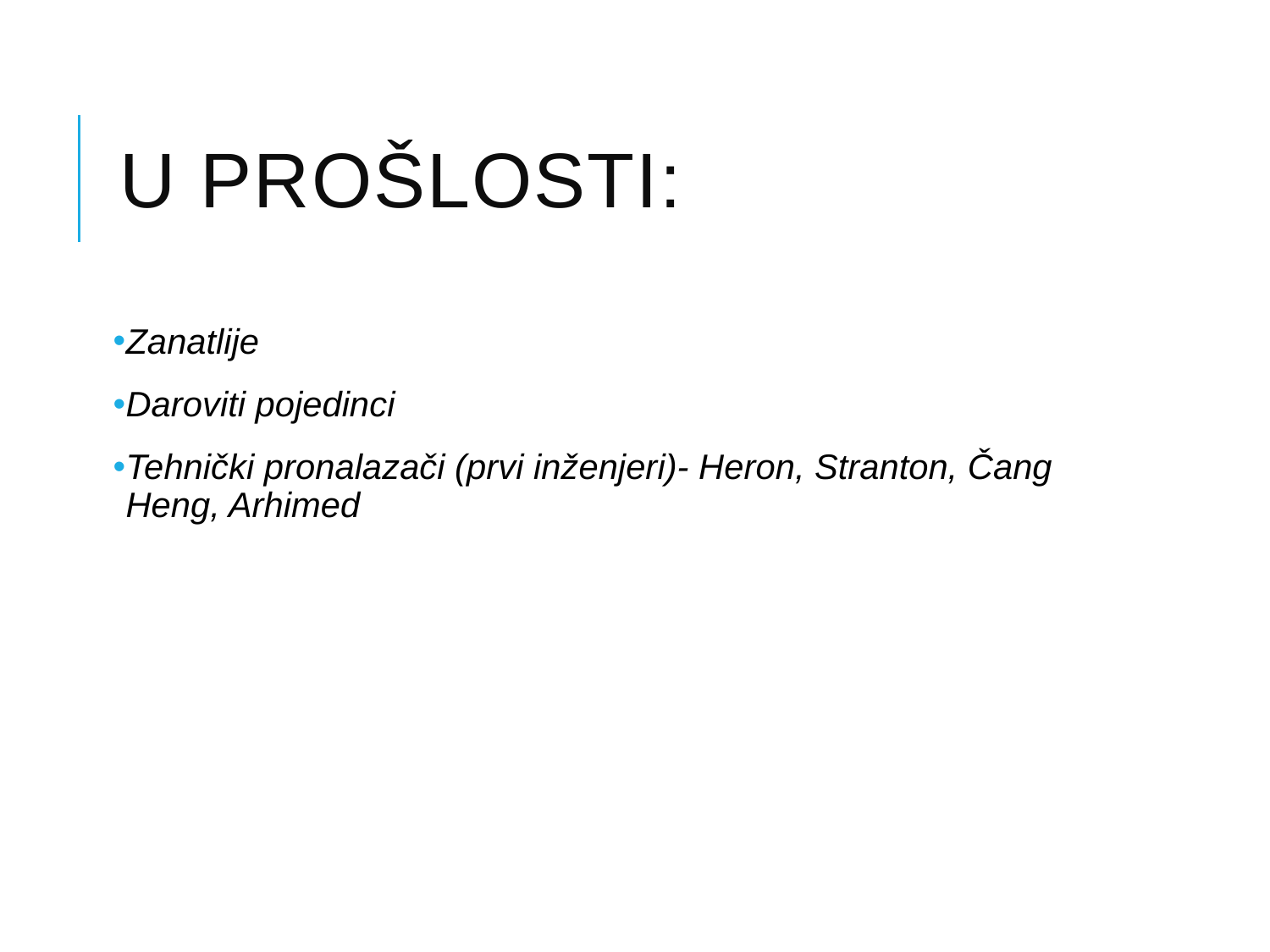

# U prošlosti:
Zanatlije
Daroviti pojedinci
Tehnički pronalazači (prvi inženjeri)- Heron, Stranton, Čang Heng, Arhimed